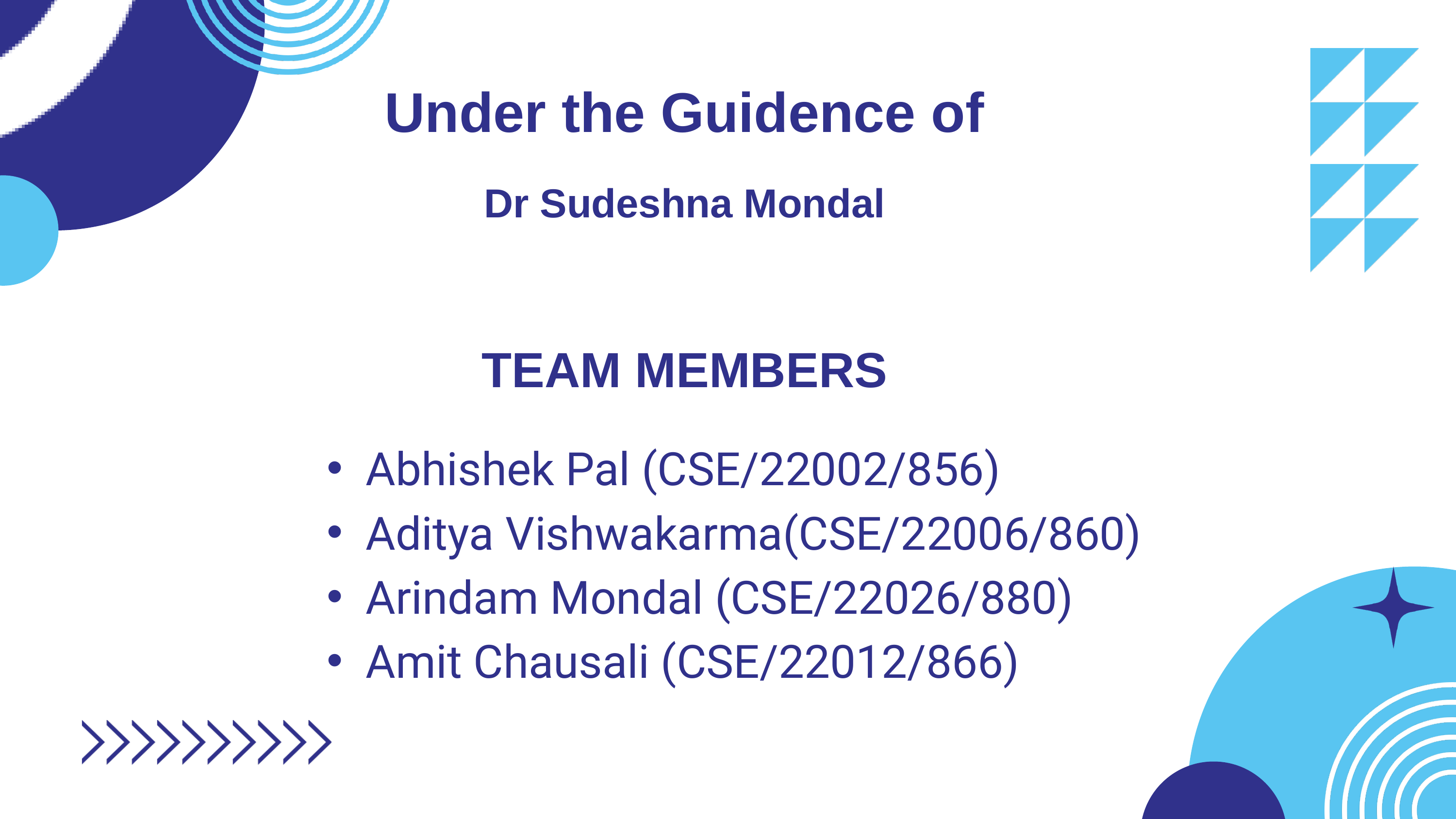

Under the Guidence of

Dr Sudeshna Mondal

TEAM MEMBERS

Abhishek Pal (CSE/22002/856)
Aditya Vishwakarma(CSE/22006/860)
Arindam Mondal (CSE/22026/880)
Amit Chausali (CSE/22012/866)